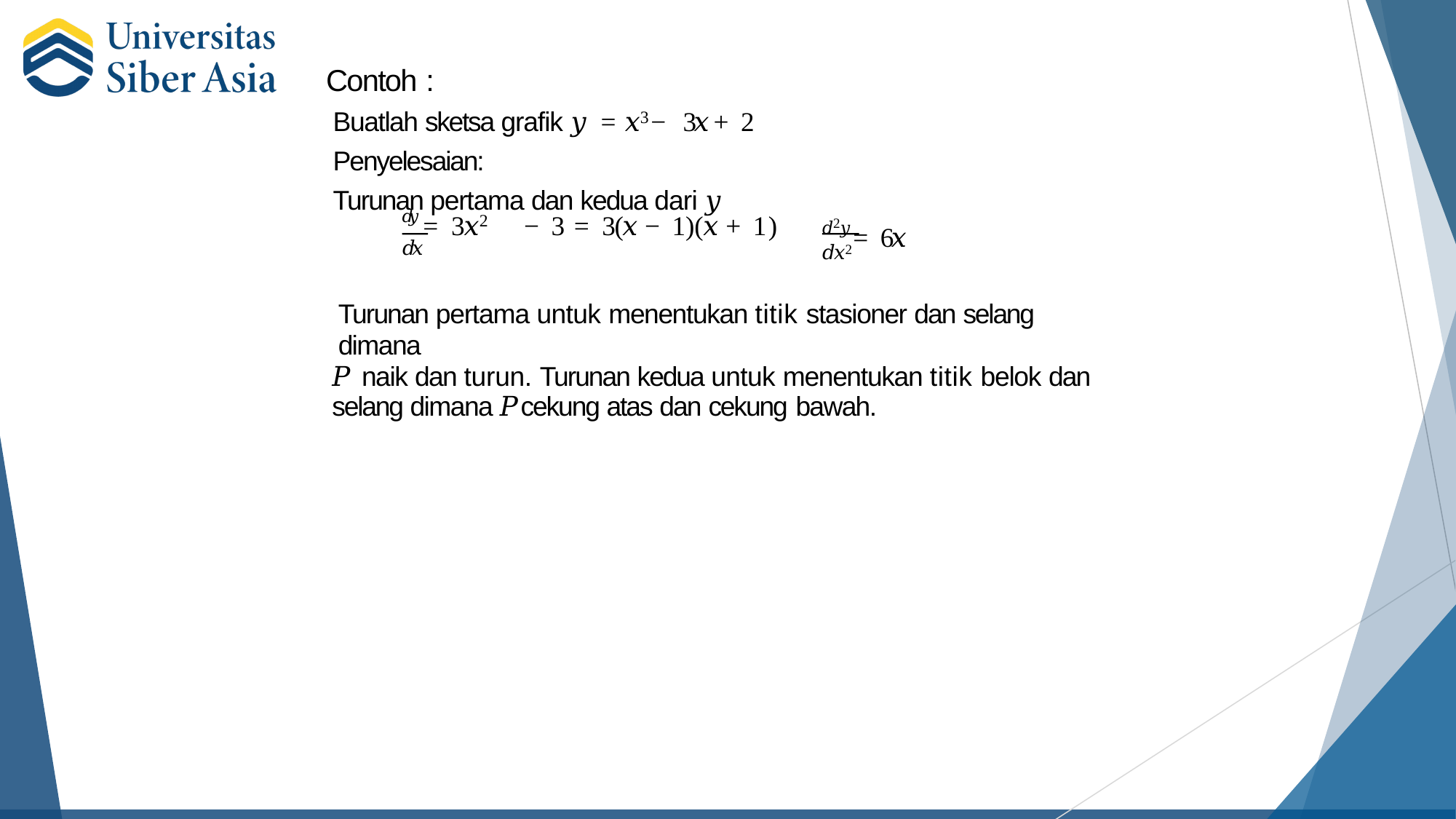

# Contoh :
Buatlah sketsa grafik 𝑦         =	𝑥3 − 3𝑥 + 2
Penyelesaian:
Turunan pertama dan kedua dari 𝑦
𝑑𝑦   = 3𝑥2	− 3 = 3(𝑥 − 1)(𝑥 + 1)
𝑑𝑥
𝑑2𝑦 = 6𝑥

𝑑𝑥2
Turunan pertama untuk menentukan titik stasioner dan selang dimana
𝑃	naik dan turun. Turunan kedua untuk menentukan titik belok dan  selang dimana 𝑃 cekung atas dan cekung bawah.